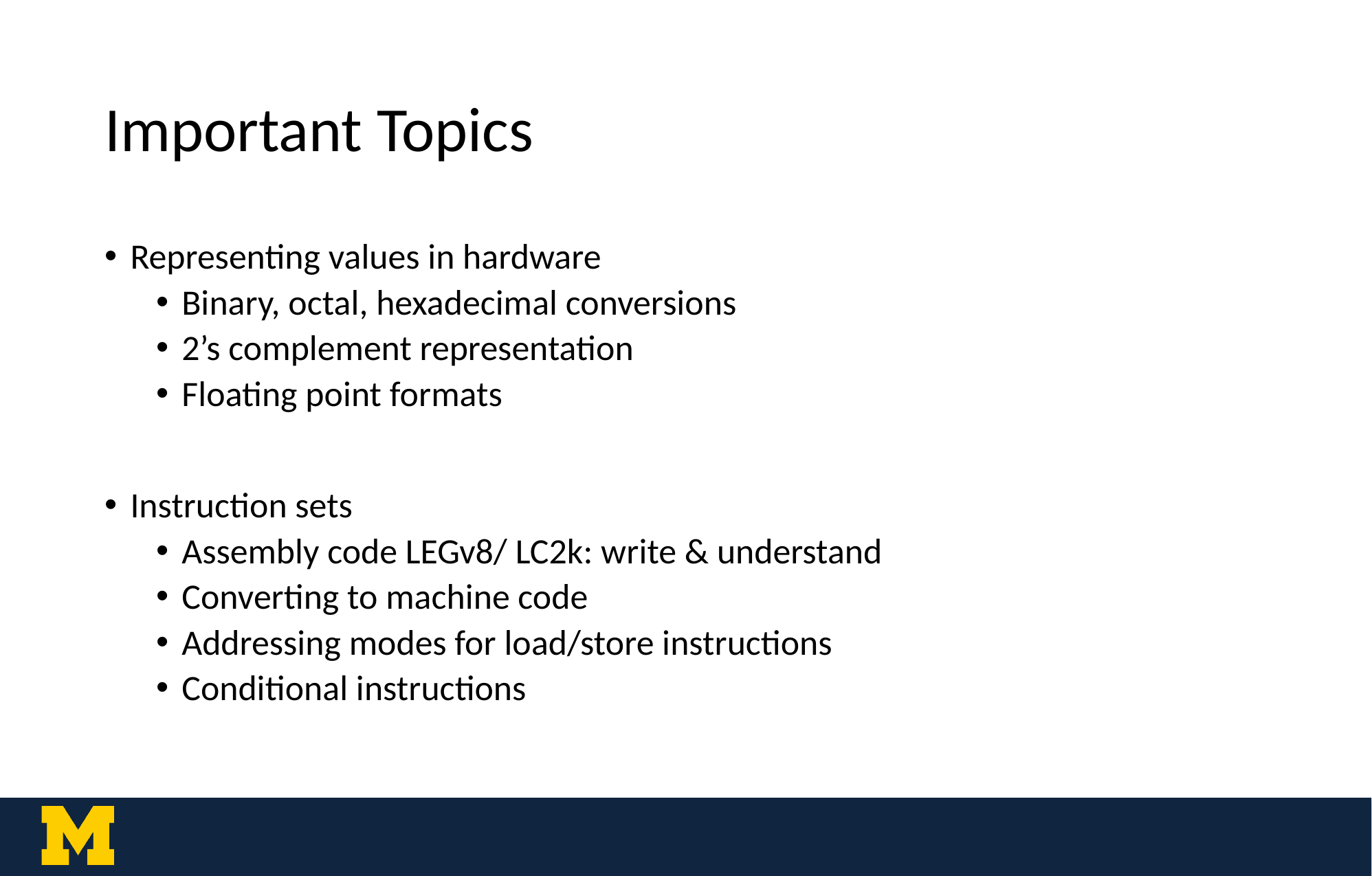

# Important Topics
Representing values in hardware
Binary, octal, hexadecimal conversions
2’s complement representation
Floating point formats

Instruction sets
Assembly code LEGv8/ LC2k: write & understand
Converting to machine code
Addressing modes for load/store instructions
Conditional instructions